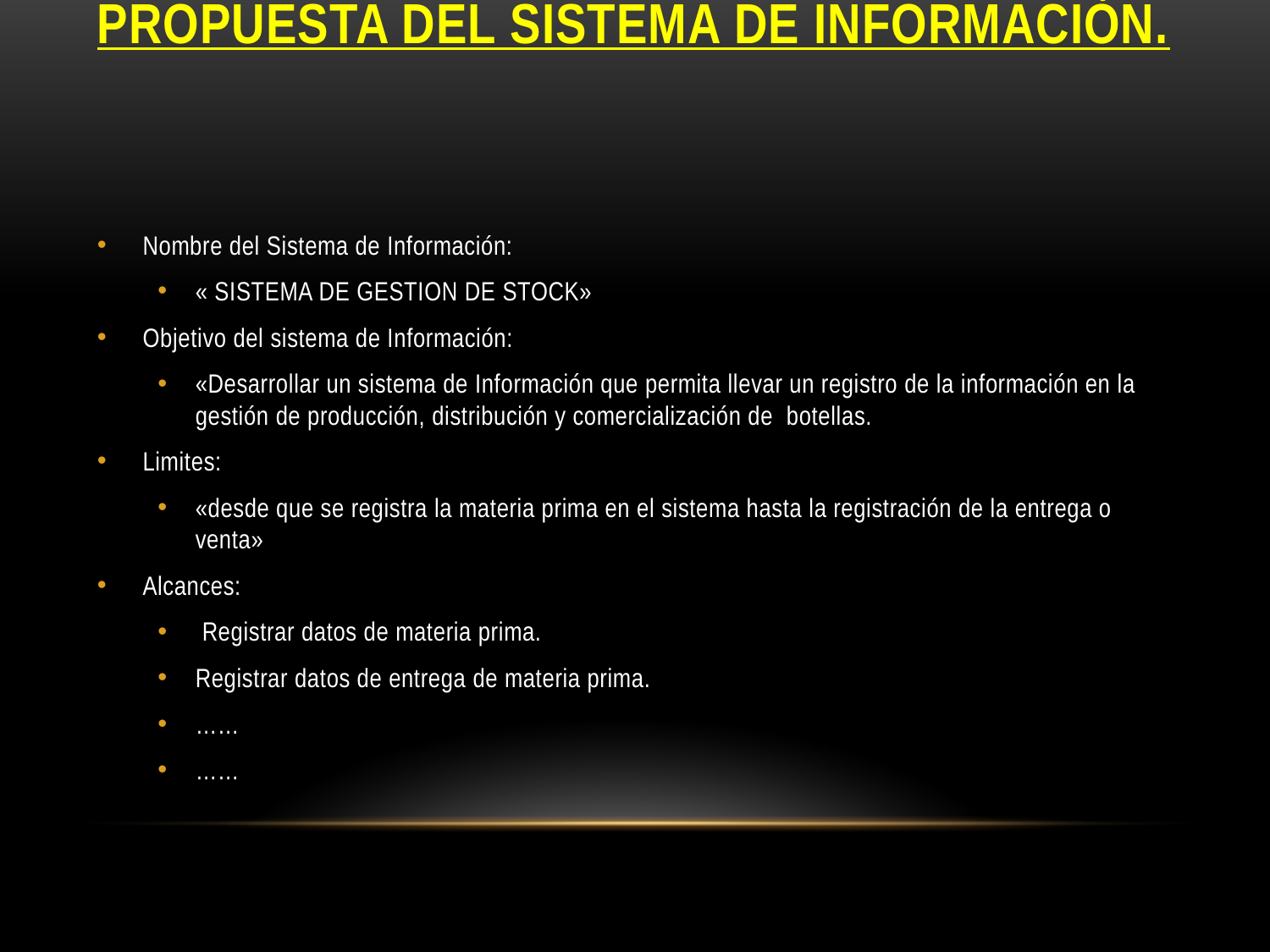

# Propuesta del Sistema de Información.
Nombre del Sistema de Información:
« SISTEMA DE GESTION DE STOCK»
Objetivo del sistema de Información:
«Desarrollar un sistema de Información que permita llevar un registro de la información en la gestión de producción, distribución y comercialización de  botellas.
Limites:
«desde que se registra la materia prima en el sistema hasta la registración de la entrega o venta»
Alcances:
 Registrar datos de materia prima.
Registrar datos de entrega de materia prima.
……
……